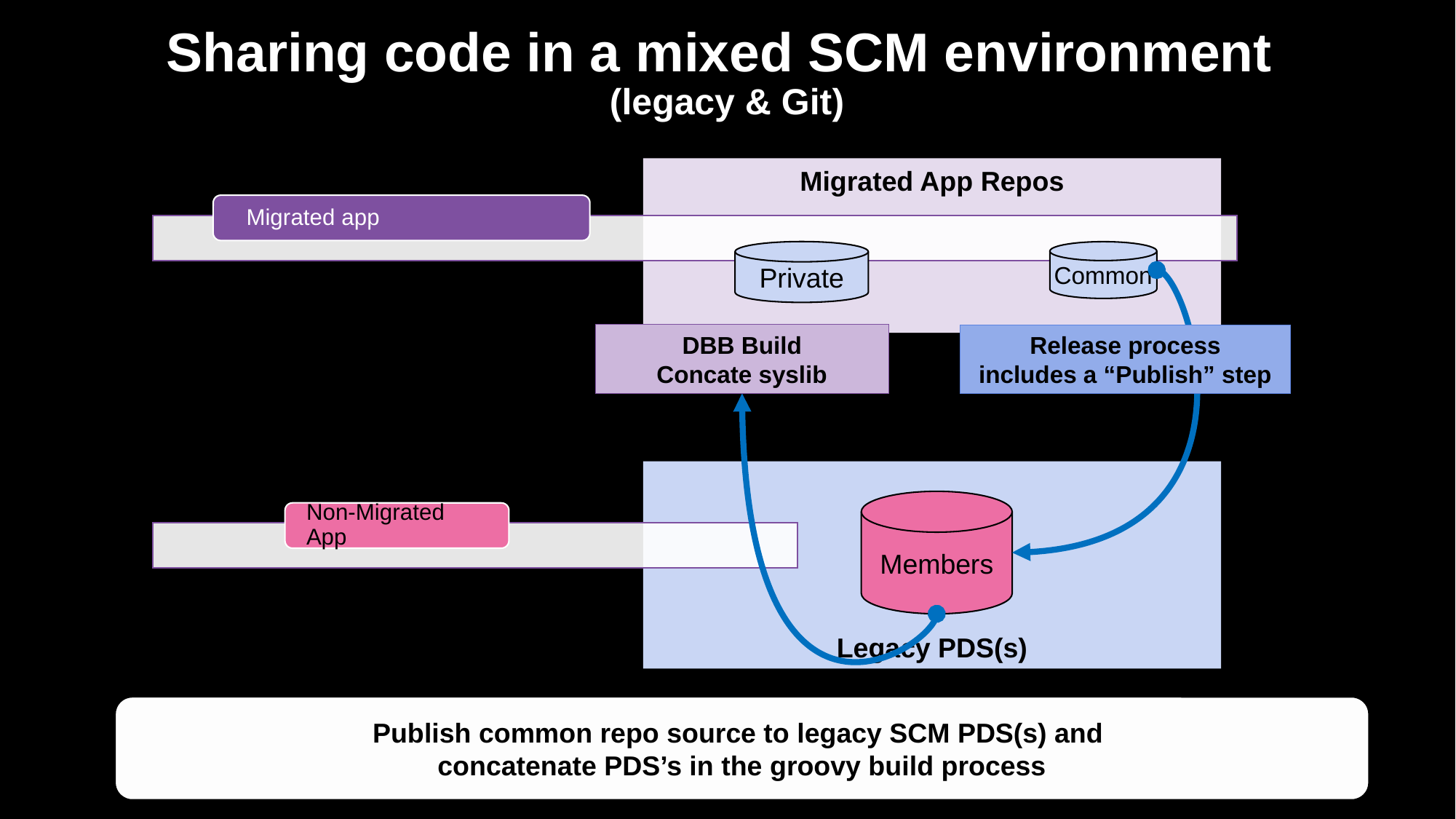

# Sharing code in a mixed SCM environment (legacy & Git)
Migrated App Repos

Migrated app
Private
Common
DBB Build
Concate syslib
Release process
includes a “Publish” step

Legacy PDS(s)
Members
Non-Migrated App
Publish common repo source to legacy SCM PDS(s) and
concatenate PDS’s in the groovy build process